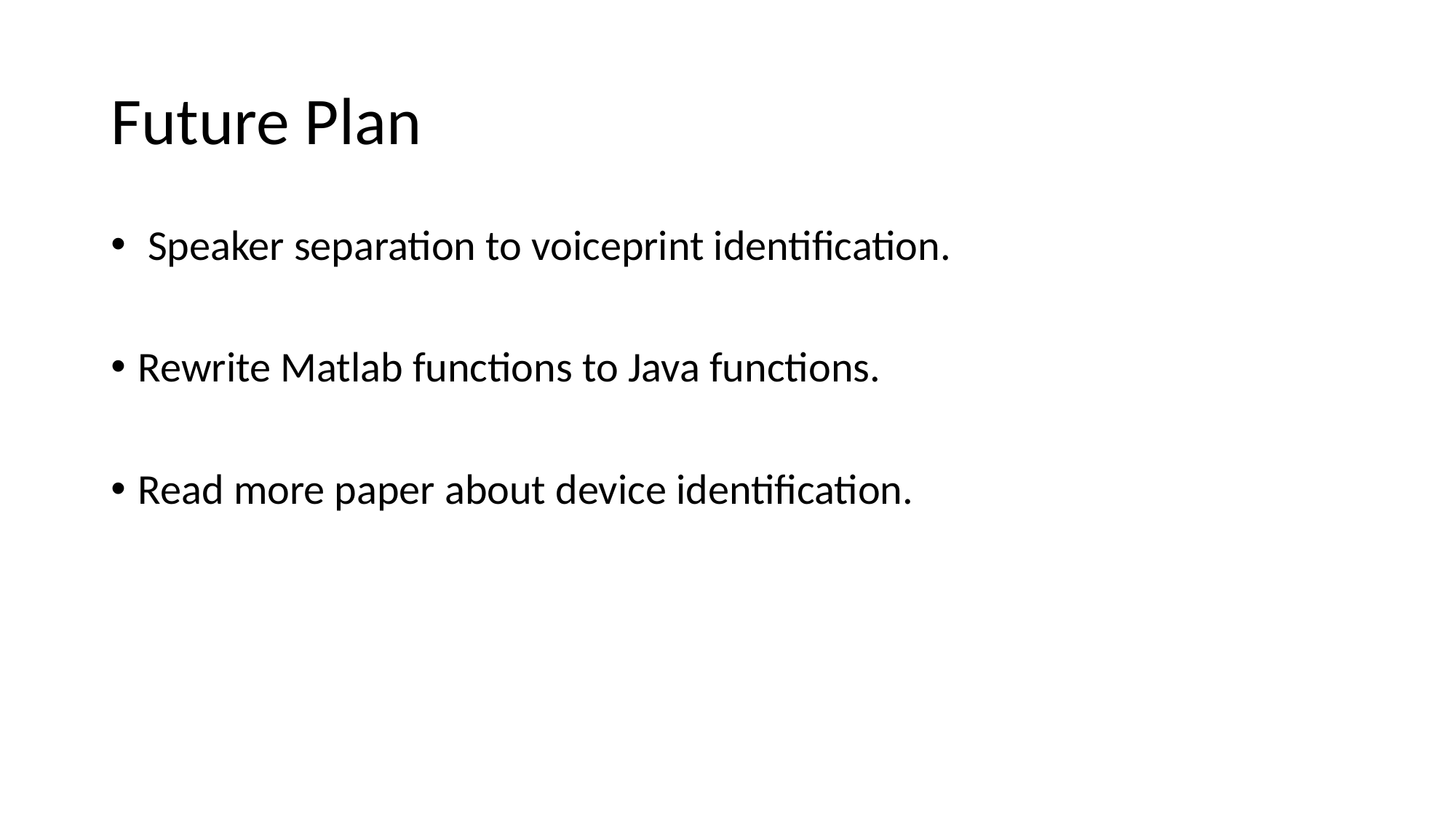

# Future Plan
 Speaker separation to voiceprint identification.

Rewrite Matlab functions to Java functions.

Read more paper about device identification.